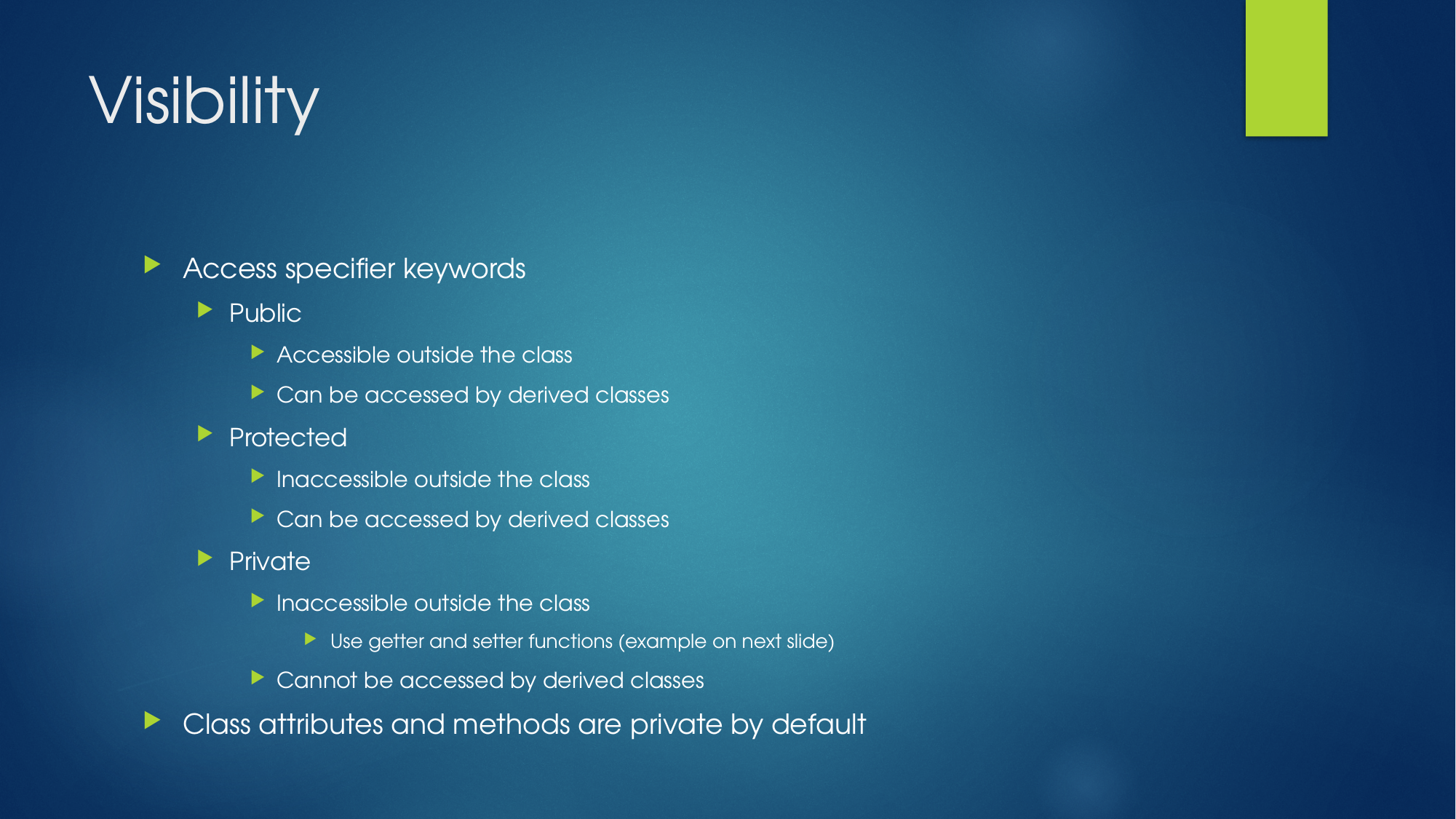

# Visibility
Access specifier keywords
Public
Accessible outside the class
Can be accessed by derived classes
Protected
Inaccessible outside the class
Can be accessed by derived classes
Private
Inaccessible outside the class
Use getter and setter functions (example on next slide)
Cannot be accessed by derived classes
Class attributes and methods are private by default